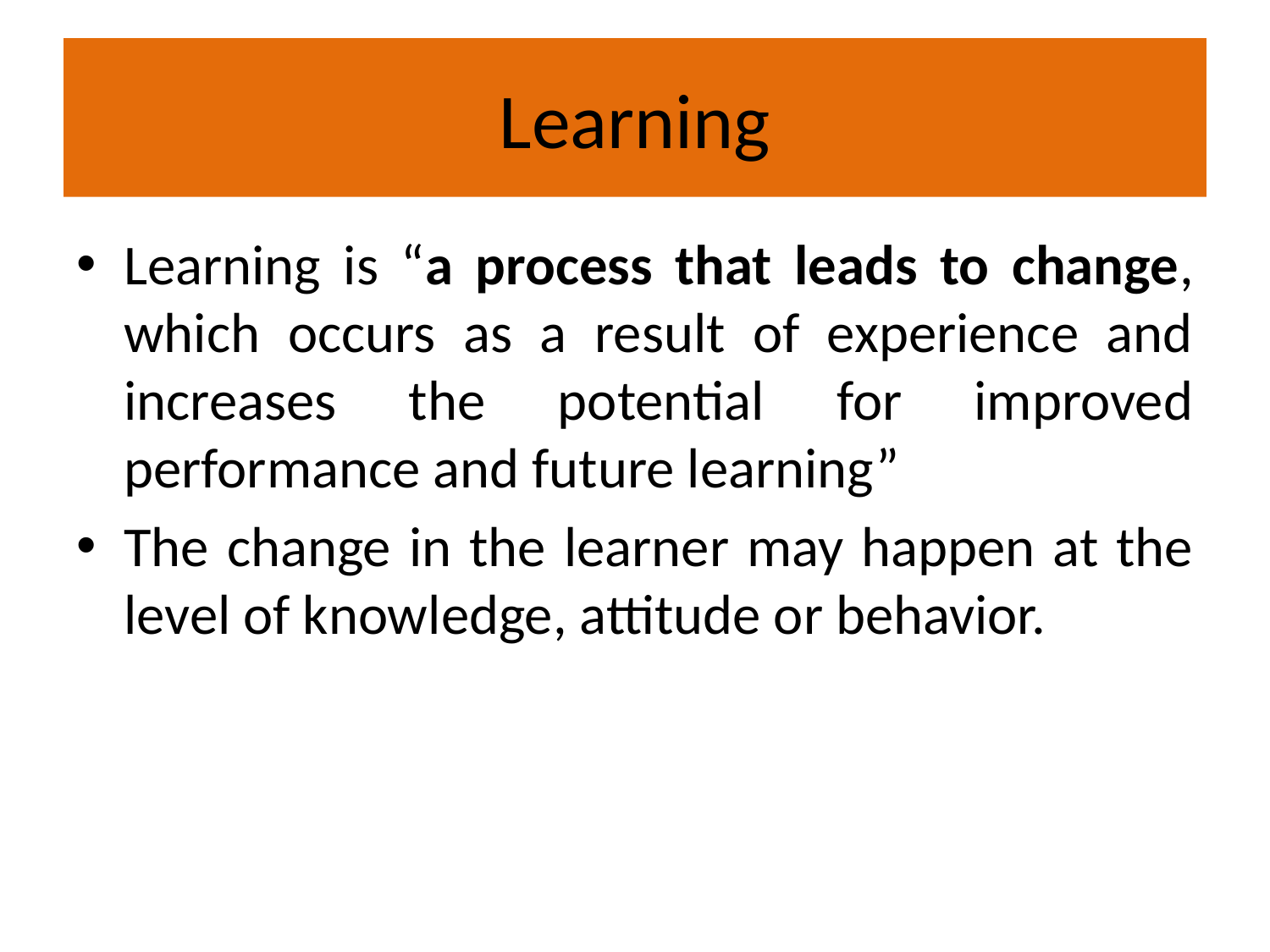

# Learning
Learning is “a process that leads to change, which occurs as a result of experience and increases the potential for improved performance and future learning”
The change in the learner may happen at the level of knowledge, attitude or behavior.